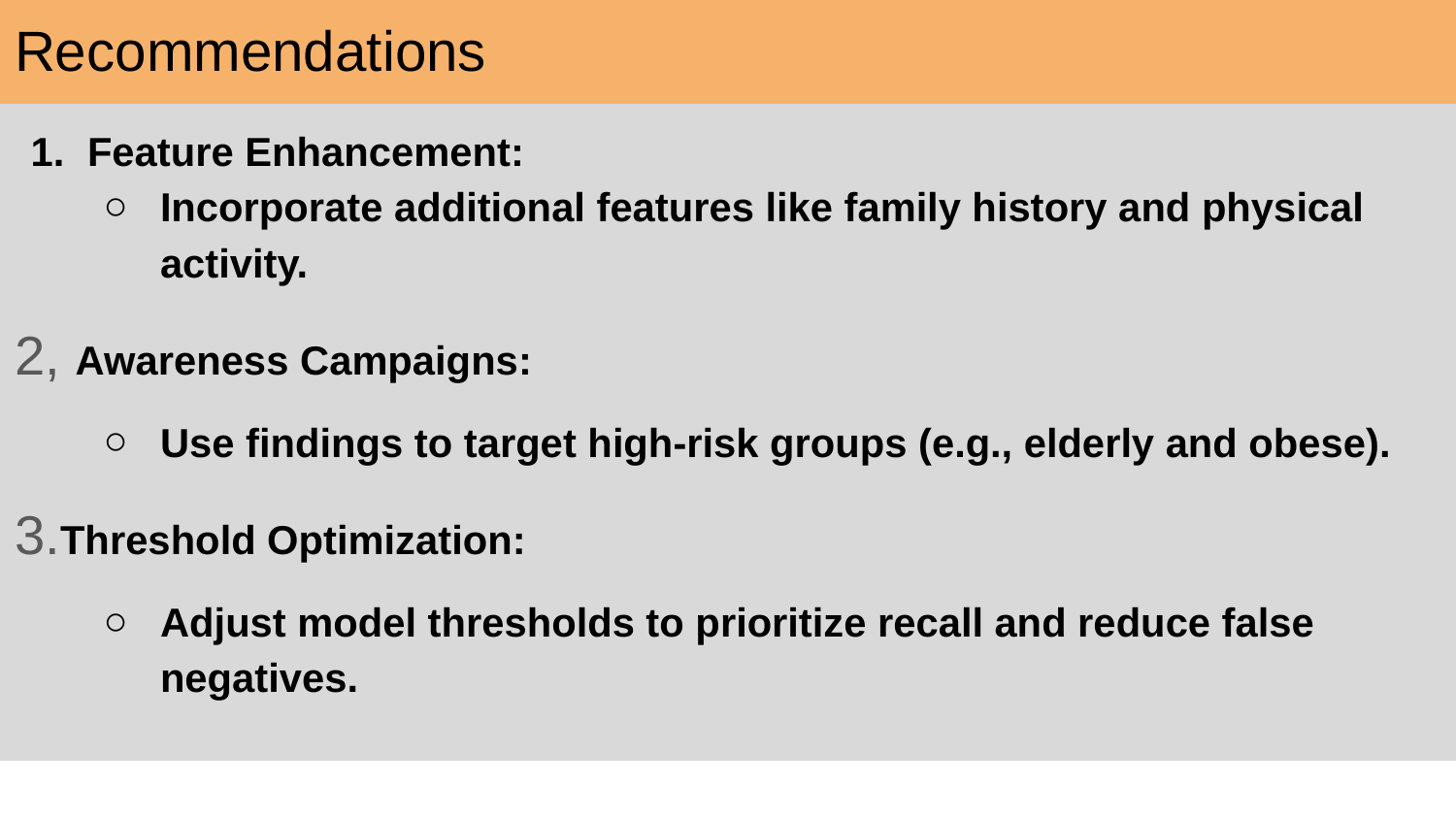

# Recommendations
Feature Enhancement:
Incorporate additional features like family history and physical activity.
2, Awareness Campaigns:
Use findings to target high-risk groups (e.g., elderly and obese).
3.Threshold Optimization:
Adjust model thresholds to prioritize recall and reduce false negatives.